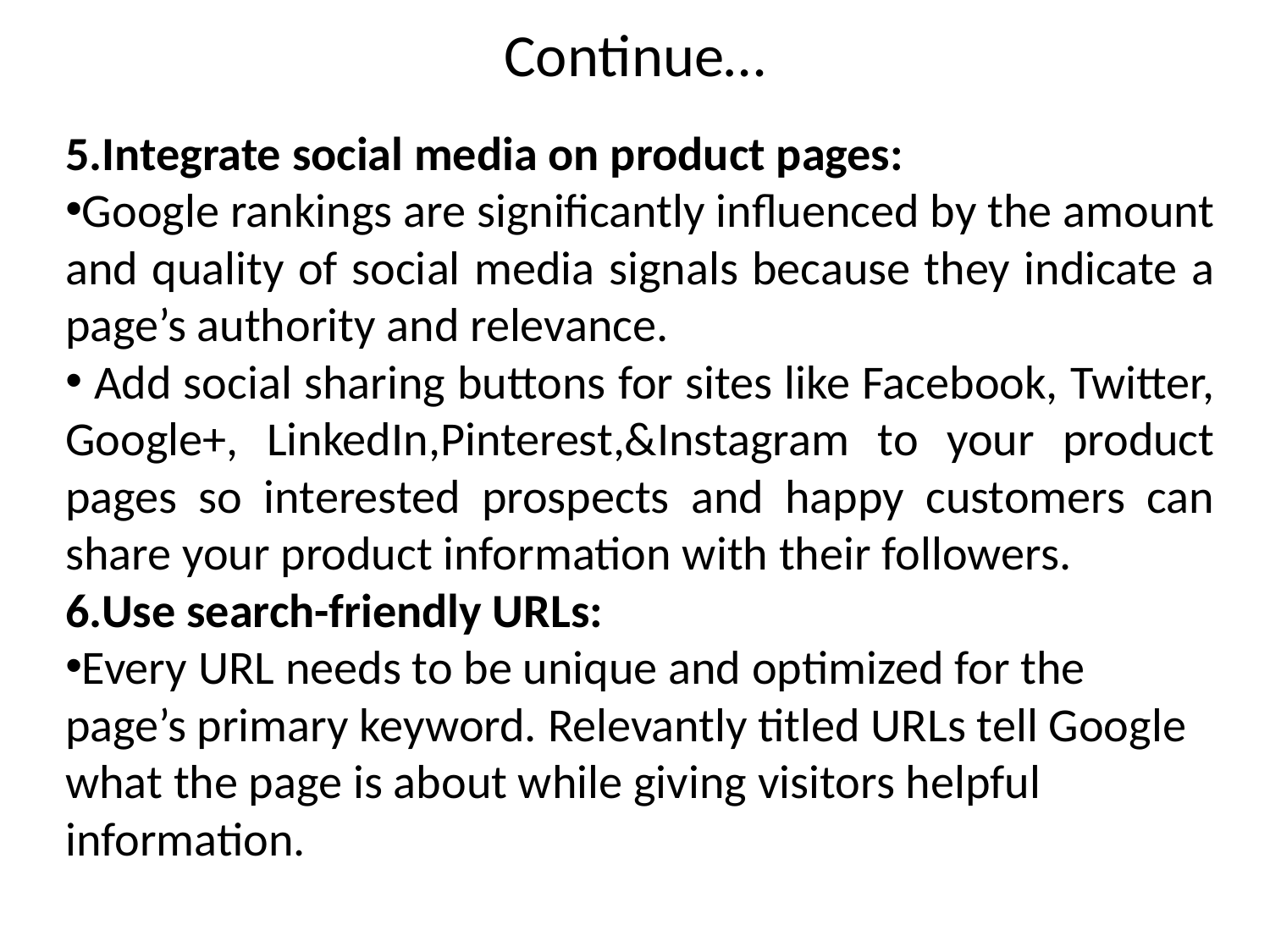

# Continue…
5.Integrate social media on product pages:
Google rankings are significantly influenced by the amount and quality of social media signals because they indicate a page’s authority and relevance.
 Add social sharing buttons for sites like Facebook, Twitter, Google+, LinkedIn,Pinterest,&Instagram to your product pages so interested prospects and happy customers can share your product information with their followers.
6.Use search-friendly URLs:
Every URL needs to be unique and optimized for the page’s primary keyword. Relevantly titled URLs tell Google what the page is about while giving visitors helpful information.